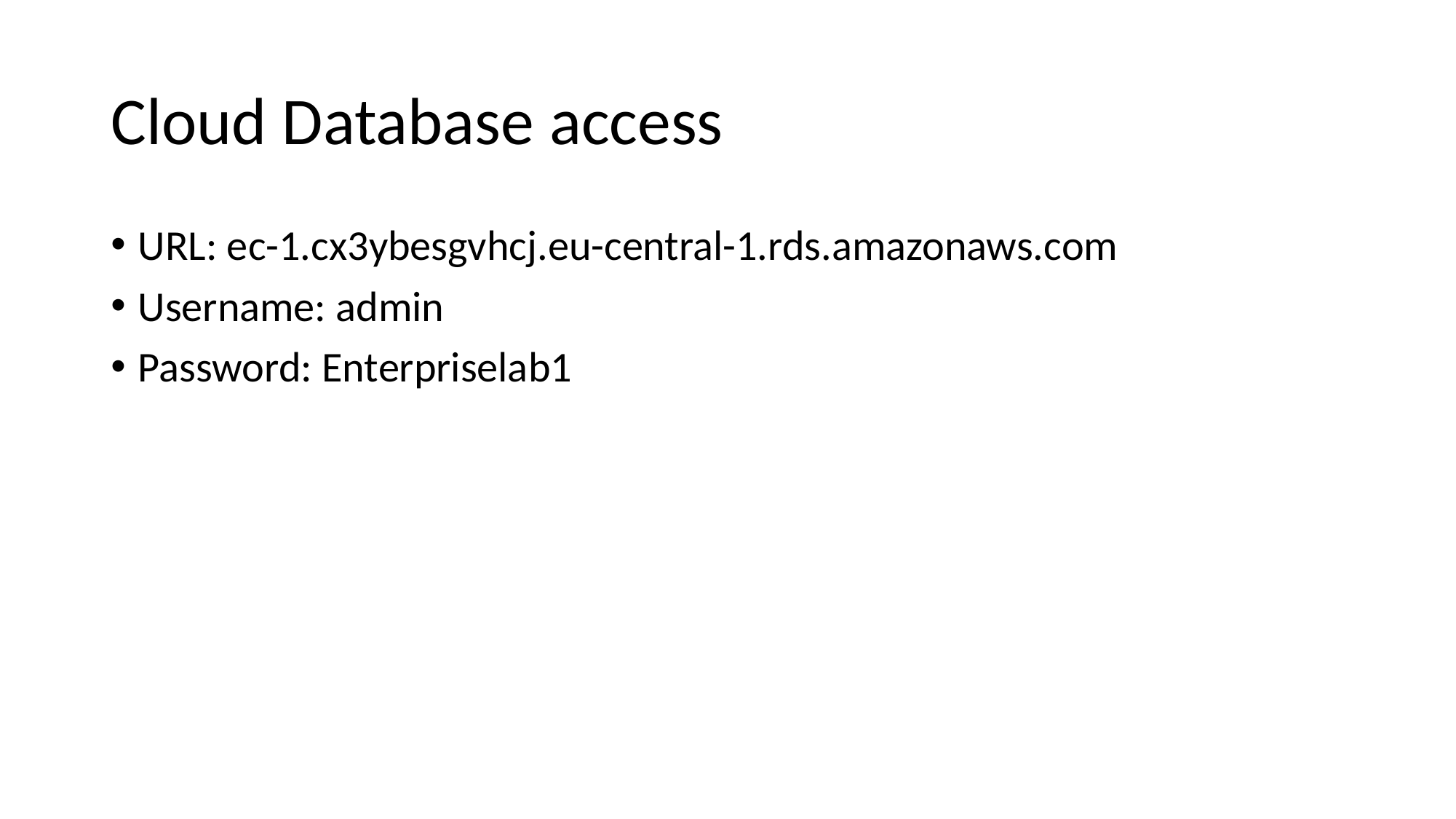

# Cloud Database access
URL: ec-1.cx3ybesgvhcj.eu-central-1.rds.amazonaws.com
Username: admin
Password: Enterpriselab1